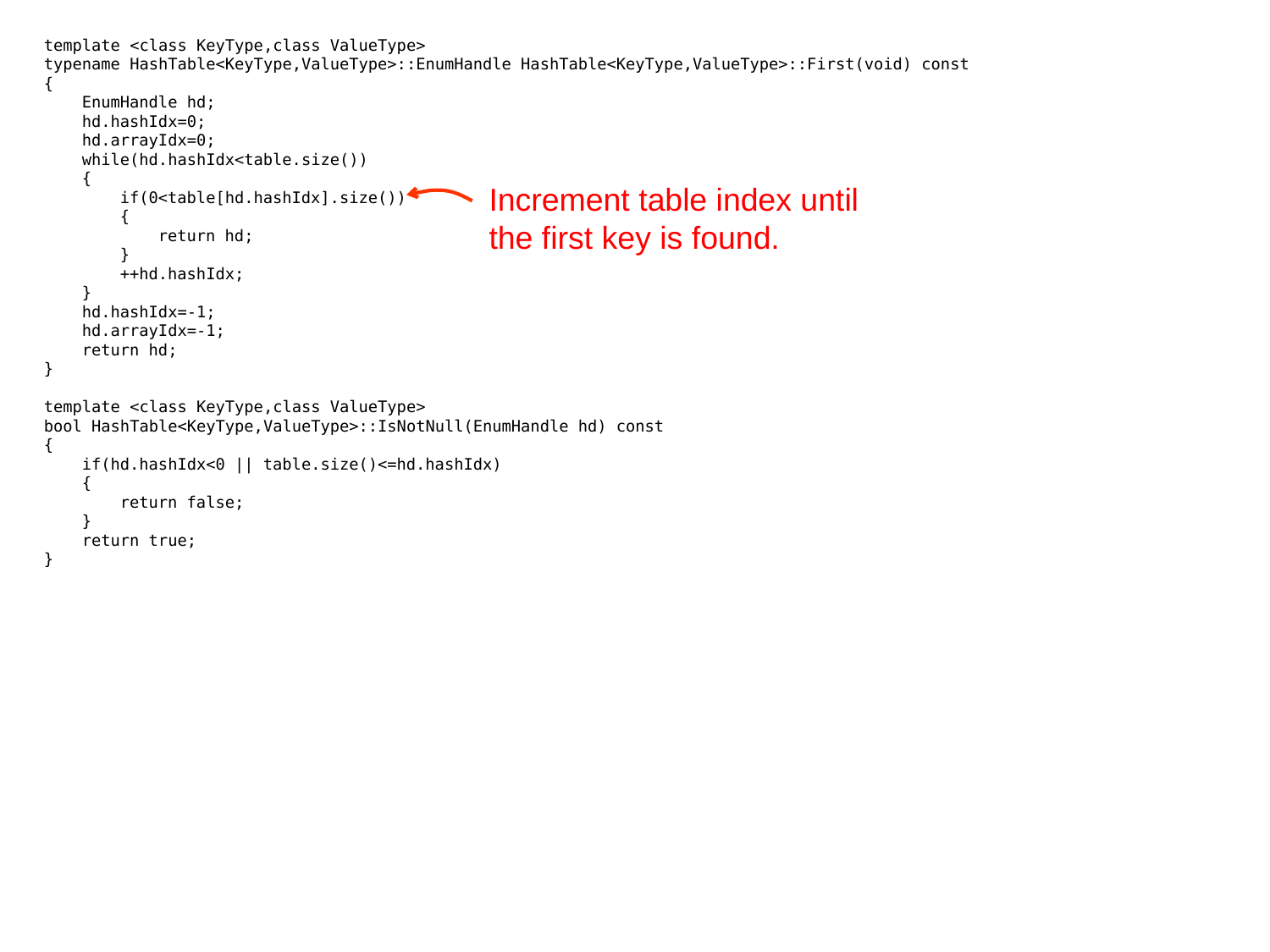

template <class KeyType,class ValueType>
typename HashTable<KeyType,ValueType>::EnumHandle HashTable<KeyType,ValueType>::First(void) const
{
    EnumHandle hd;
    hd.hashIdx=0;
    hd.arrayIdx=0;
    while(hd.hashIdx<table.size())
    {
        if(0<table[hd.hashIdx].size())
        {
            return hd;
        }
        ++hd.hashIdx;
    }
    hd.hashIdx=-1;
    hd.arrayIdx=-1;
    return hd;
}

template <class KeyType,class ValueType>
bool HashTable<KeyType,ValueType>::IsNotNull(EnumHandle hd) const
{
    if(hd.hashIdx<0 || table.size()<=hd.hashIdx)
    {
        return false;
    }
    return true;
}
Increment table index until the first key is found.